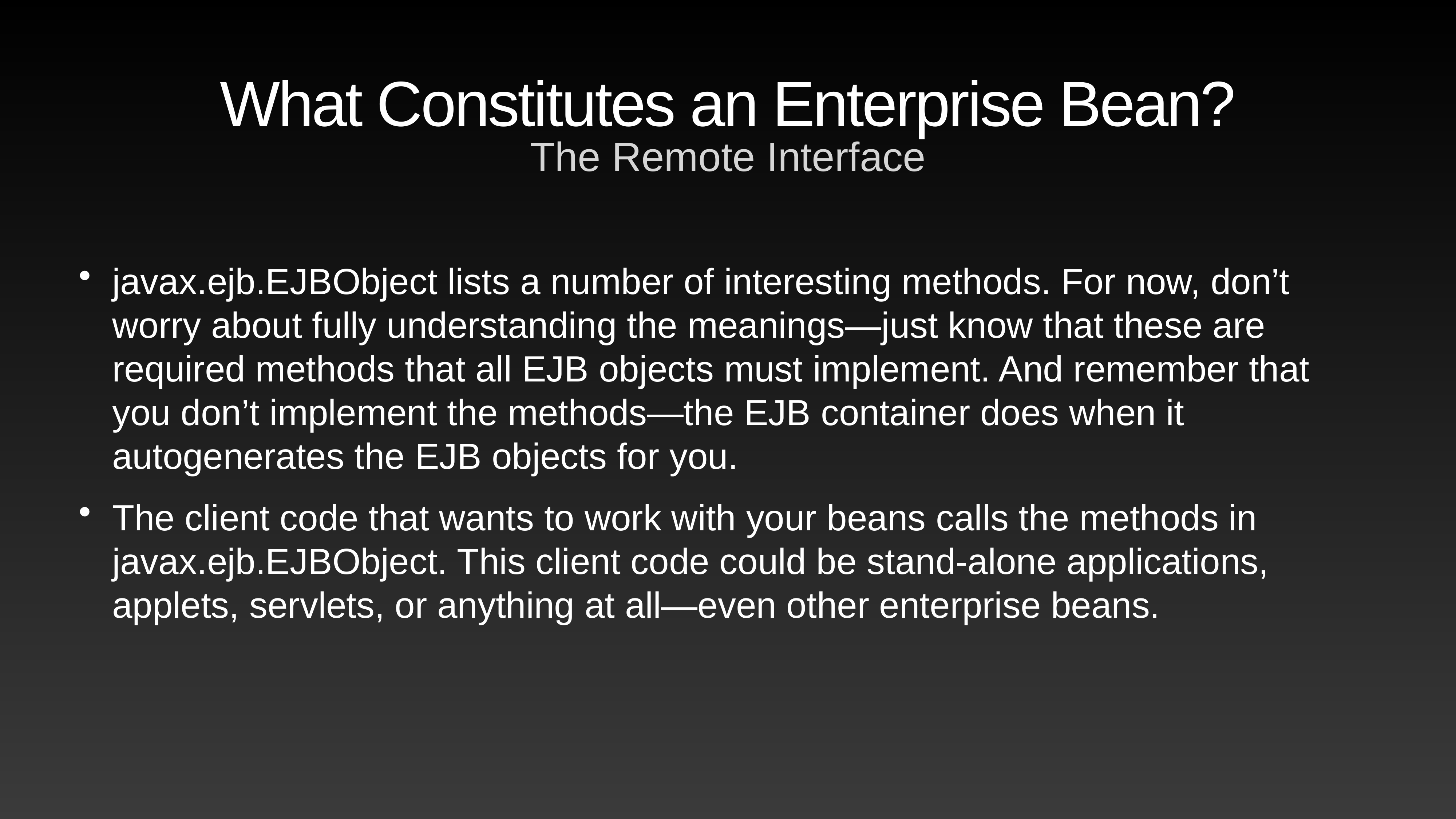

# What Constitutes an Enterprise Bean?
The Remote Interface
javax.ejb.EJBObject lists a number of interesting methods. For now, don’t worry about fully understanding the meanings—just know that these are required methods that all EJB objects must implement. And remember that you don’t implement the methods—the EJB container does when it autogenerates the EJB objects for you.
The client code that wants to work with your beans calls the methods in javax.ejb.EJBObject. This client code could be stand-alone applications, applets, servlets, or anything at all—even other enterprise beans.